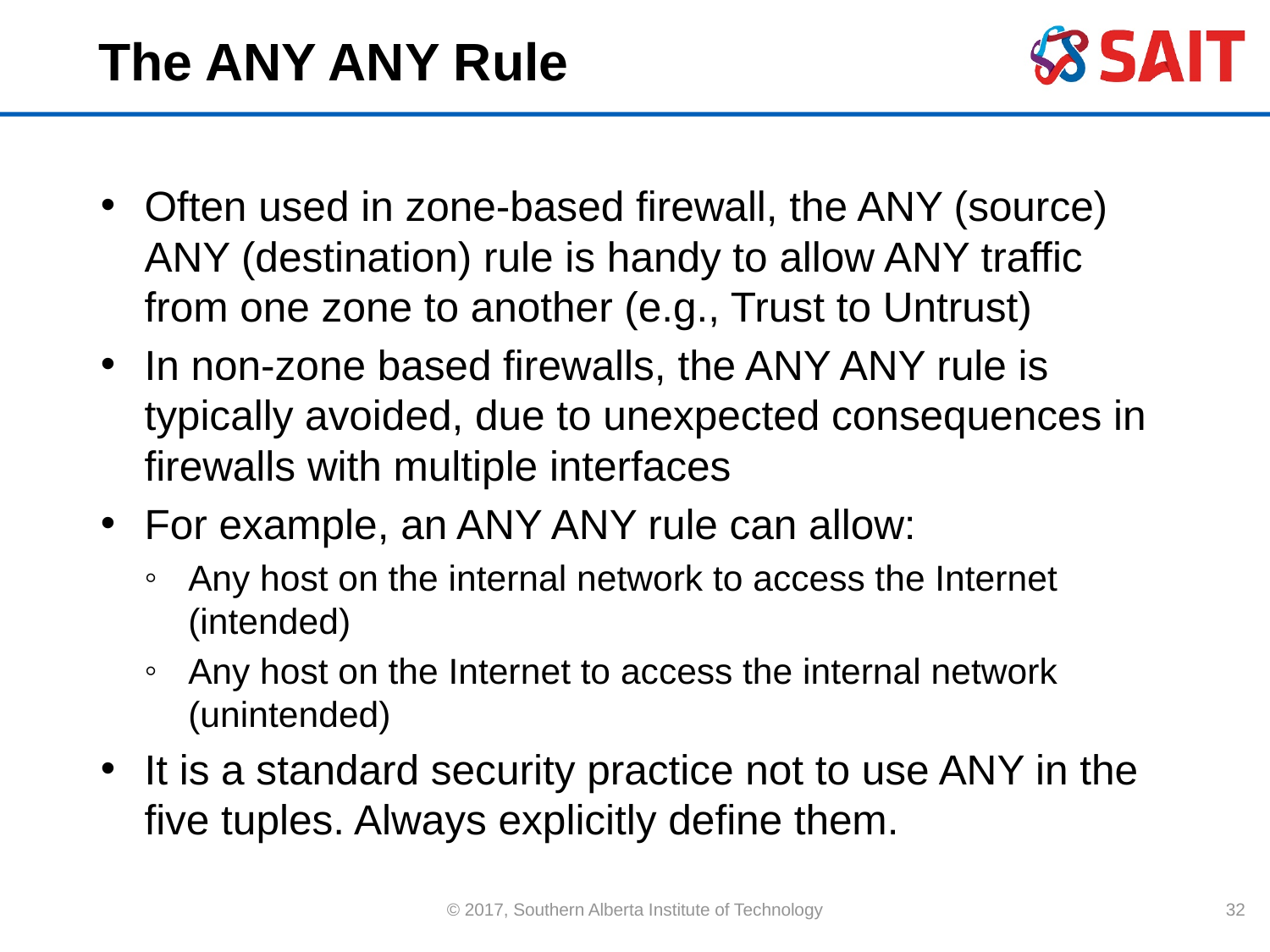

# The ANY ANY Rule
Often used in zone-based firewall, the ANY (source) ANY (destination) rule is handy to allow ANY traffic from one zone to another (e.g., Trust to Untrust)
In non-zone based firewalls, the ANY ANY rule is typically avoided, due to unexpected consequences in firewalls with multiple interfaces
For example, an ANY ANY rule can allow:
Any host on the internal network to access the Internet (intended)
Any host on the Internet to access the internal network (unintended)
It is a standard security practice not to use ANY in the five tuples. Always explicitly define them.